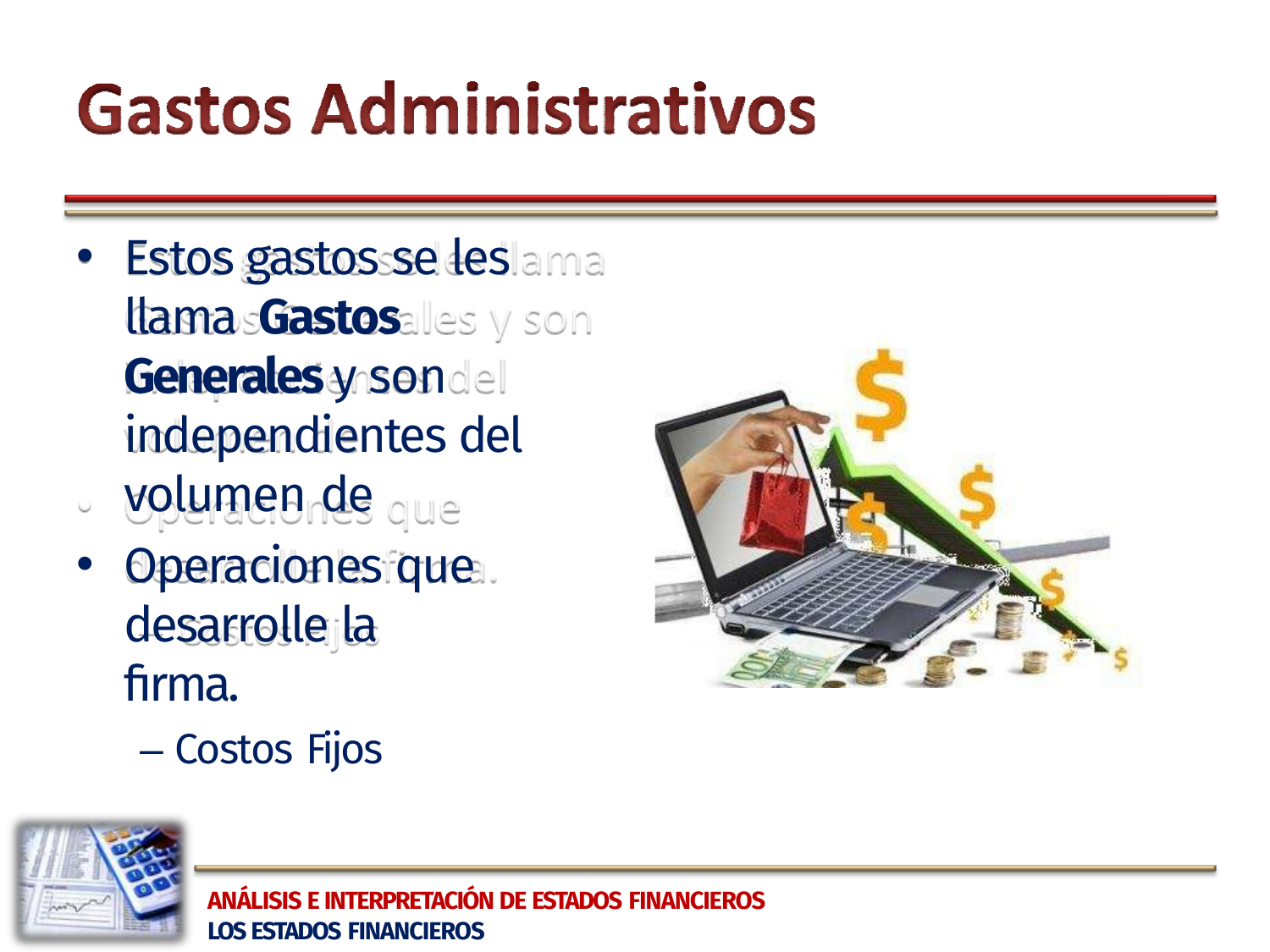

Estos gastos se les llama  Gastos Generales y son  independientes del  volumen de
Operaciones que  desarrolle la firma.
– Costos Fijos

ANÁLISIS E INTERPRETACIÓN DE ESTADOS FINANCIEROS
LOS ESTADOS FINANCIEROS